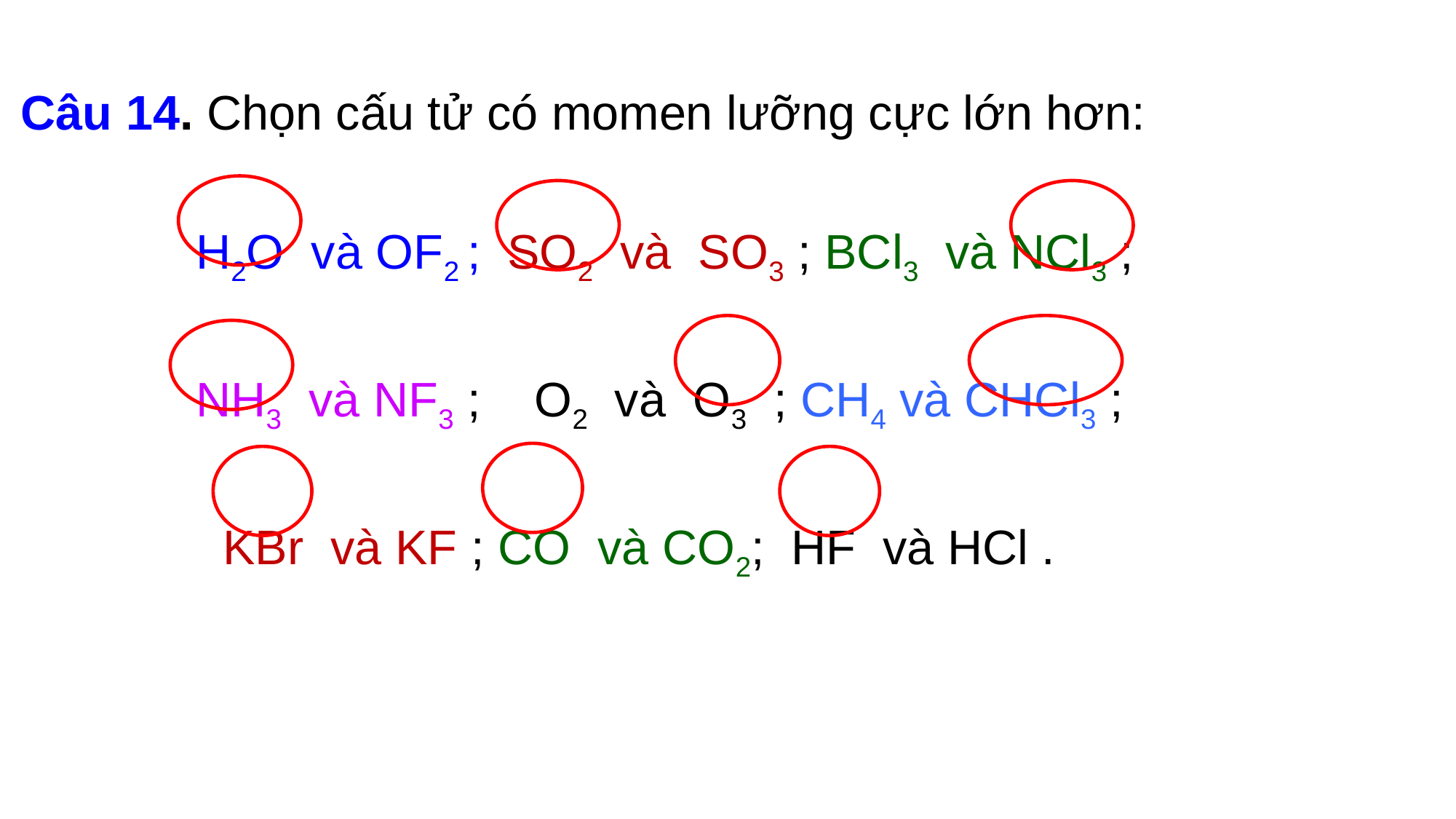

Câu 14. Chọn cấu tử có momen lưỡng cực lớn hơn:
             H2O  và OF2 ;  SO2  và  SO3 ; BCl3  và NCl3 ;
             NH3  và NF3 ;    O2  và  O3  ; CH4 và CHCl3 ;
               KBr  và KF ; CO  và CO2;  HF  và HCl .